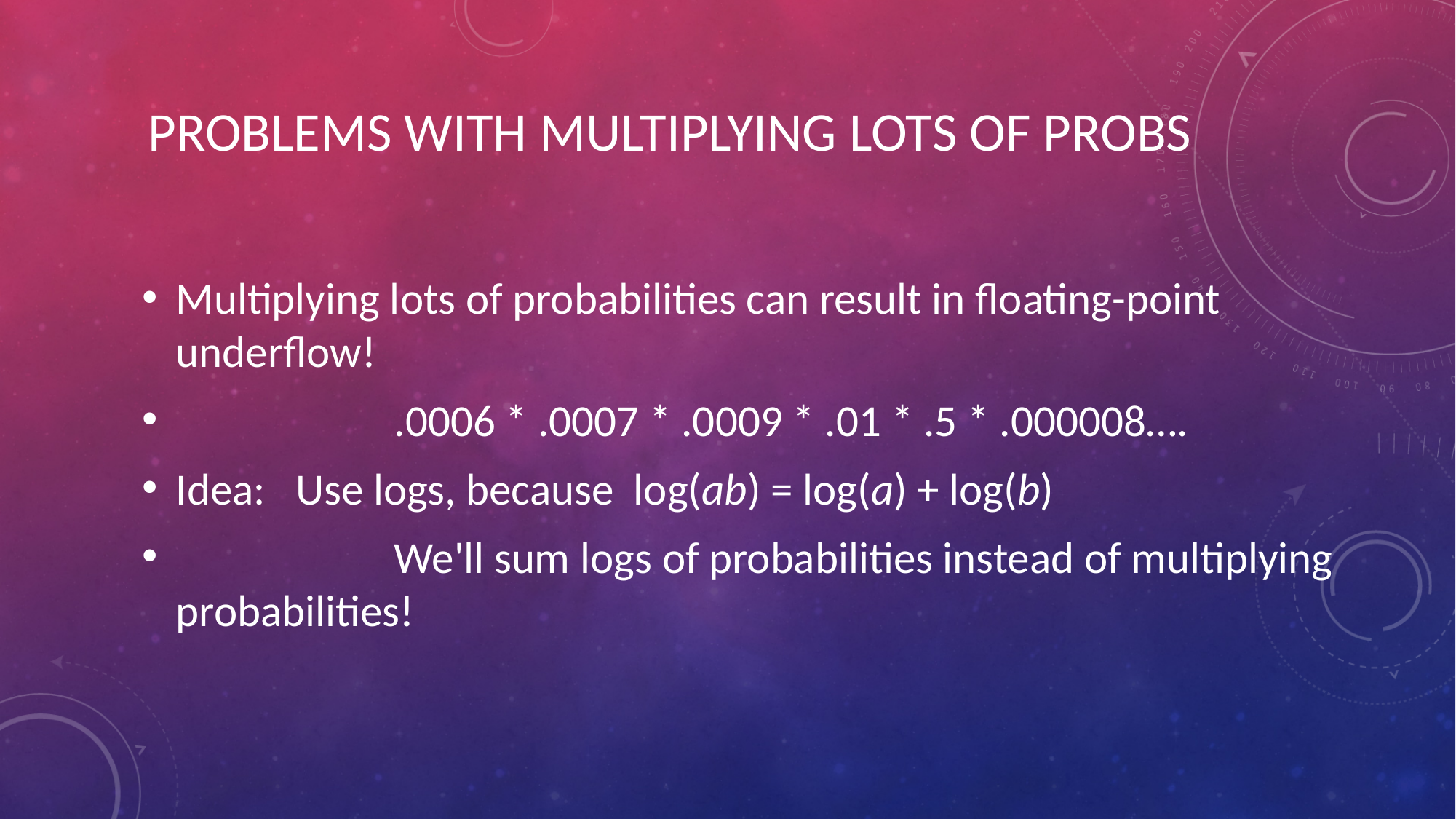

# Problems with multiplying lots of probs

Multiplying lots of probabilities can result in floating-point underflow!
		.0006 * .0007 * .0009 * .01 * .5 * .000008….
Idea:   Use logs, because  log(ab) = log(a) + log(b)
		We'll sum logs of probabilities instead of multiplying probabilities!